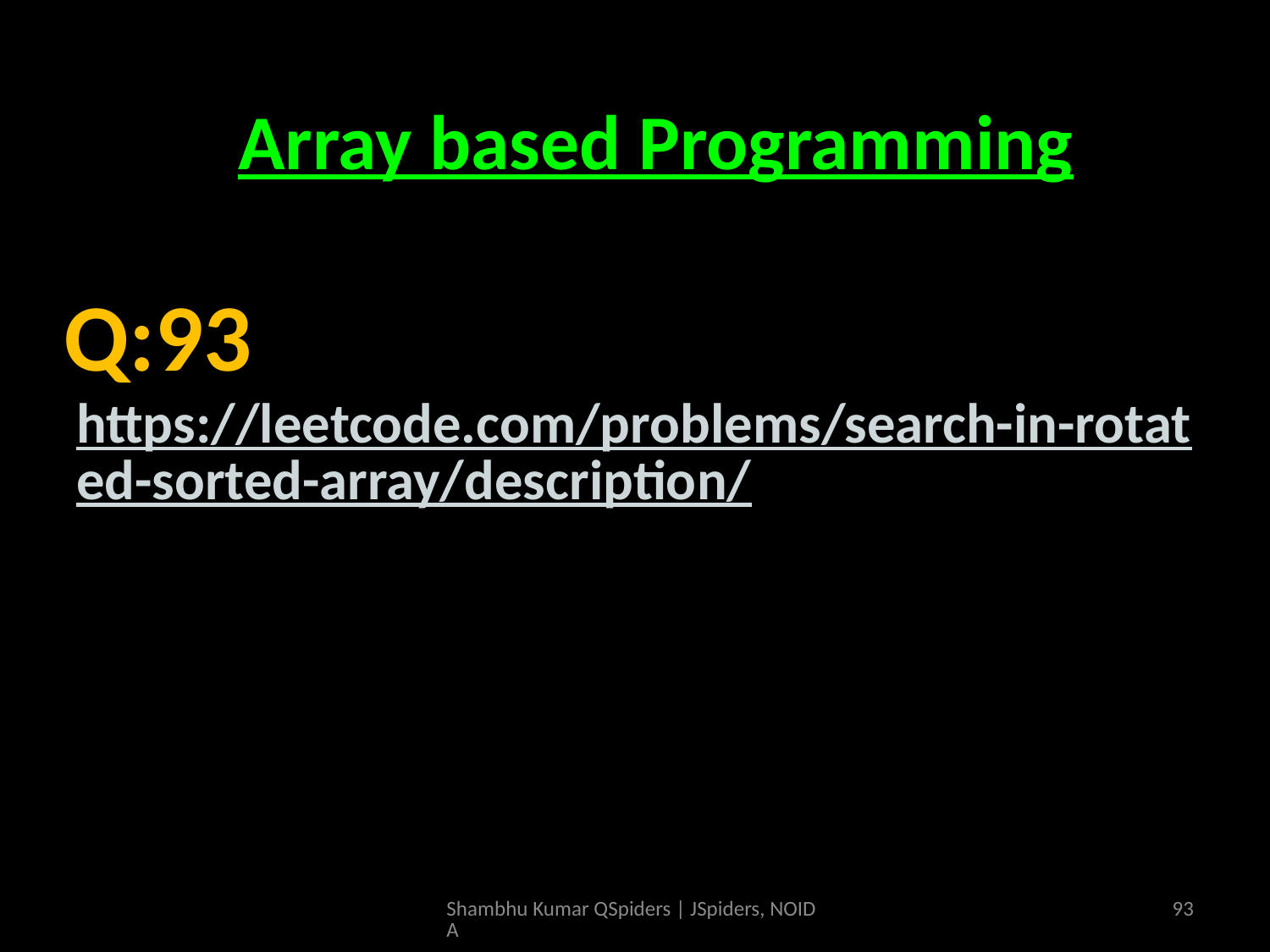

# Array based Programming
Array based Programming

https://leetcode.com/problems/search-in-rotated-sorted-array/description/
Q:93
Shambhu Kumar QSpiders | JSpiders, NOIDA
93